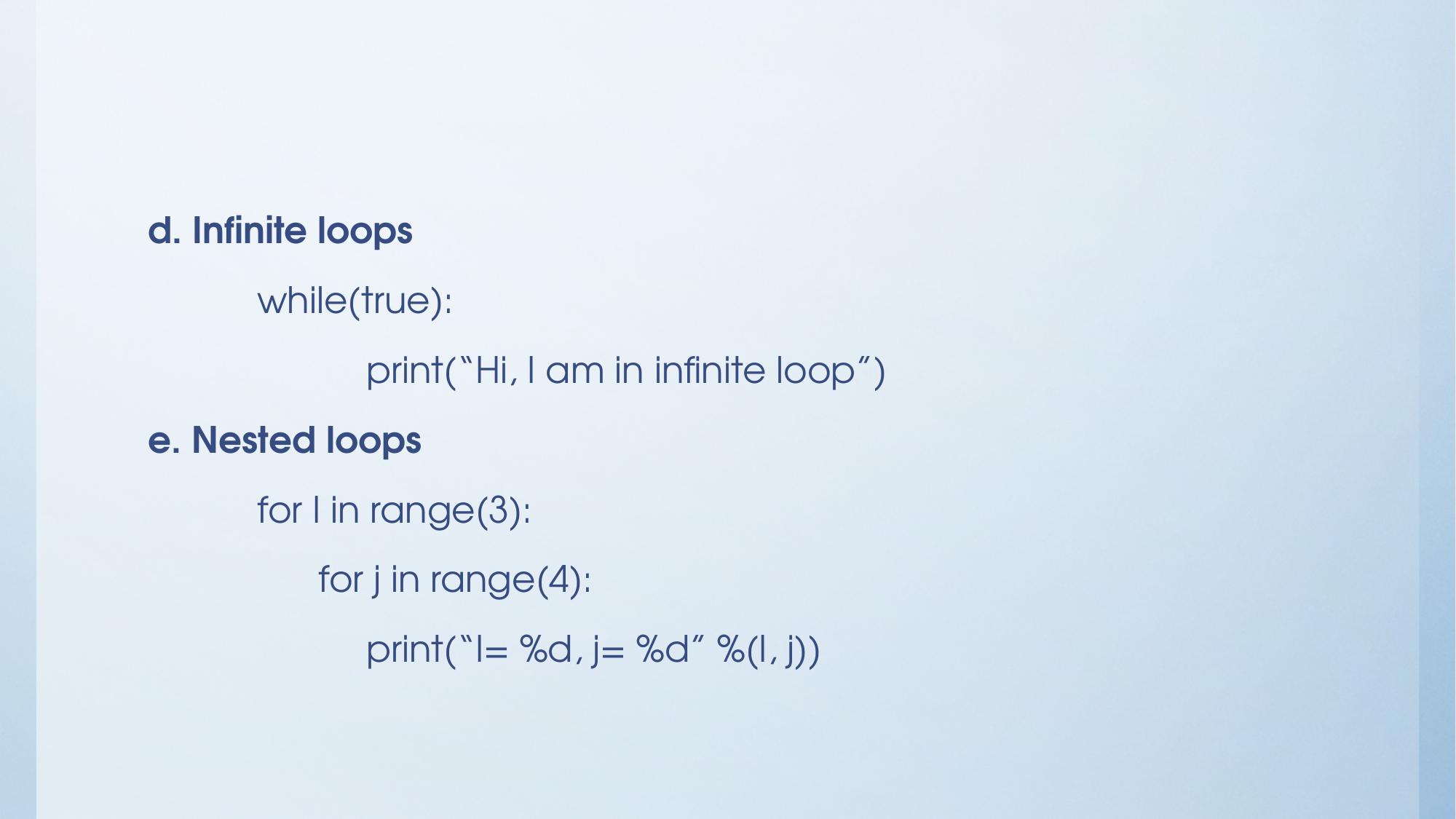

#
d. Infinite loops
	while(true):
		print(“Hi, I am in infinite loop”)
e. Nested loops
	for I in range(3):
	      for j in range(4):
		print(“I= %d, j= %d” %(I, j))